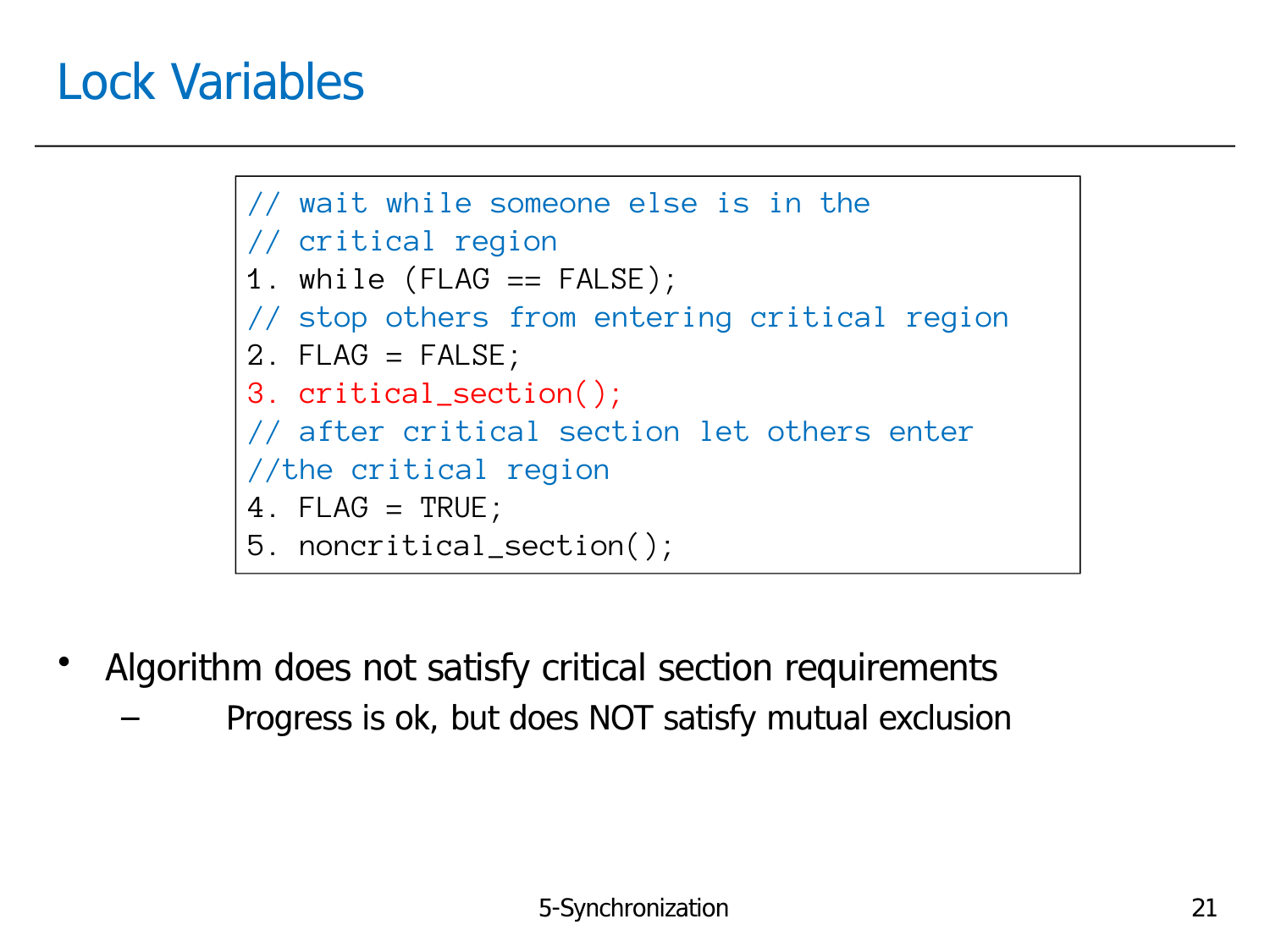

# Lock Variables

// wait while someone else is in the
// critical region
while (FLAG == FALSE);
// stop others from entering critical region
FLAG = FALSE;
critical_section();
// after critical section let others enter
//the critical region
FLAG = TRUE;
noncritical_section();

Algorithm does not satisfy critical section requirements
–	Progress is ok, but does NOT satisfy mutual exclusion
5-Synchronization
21